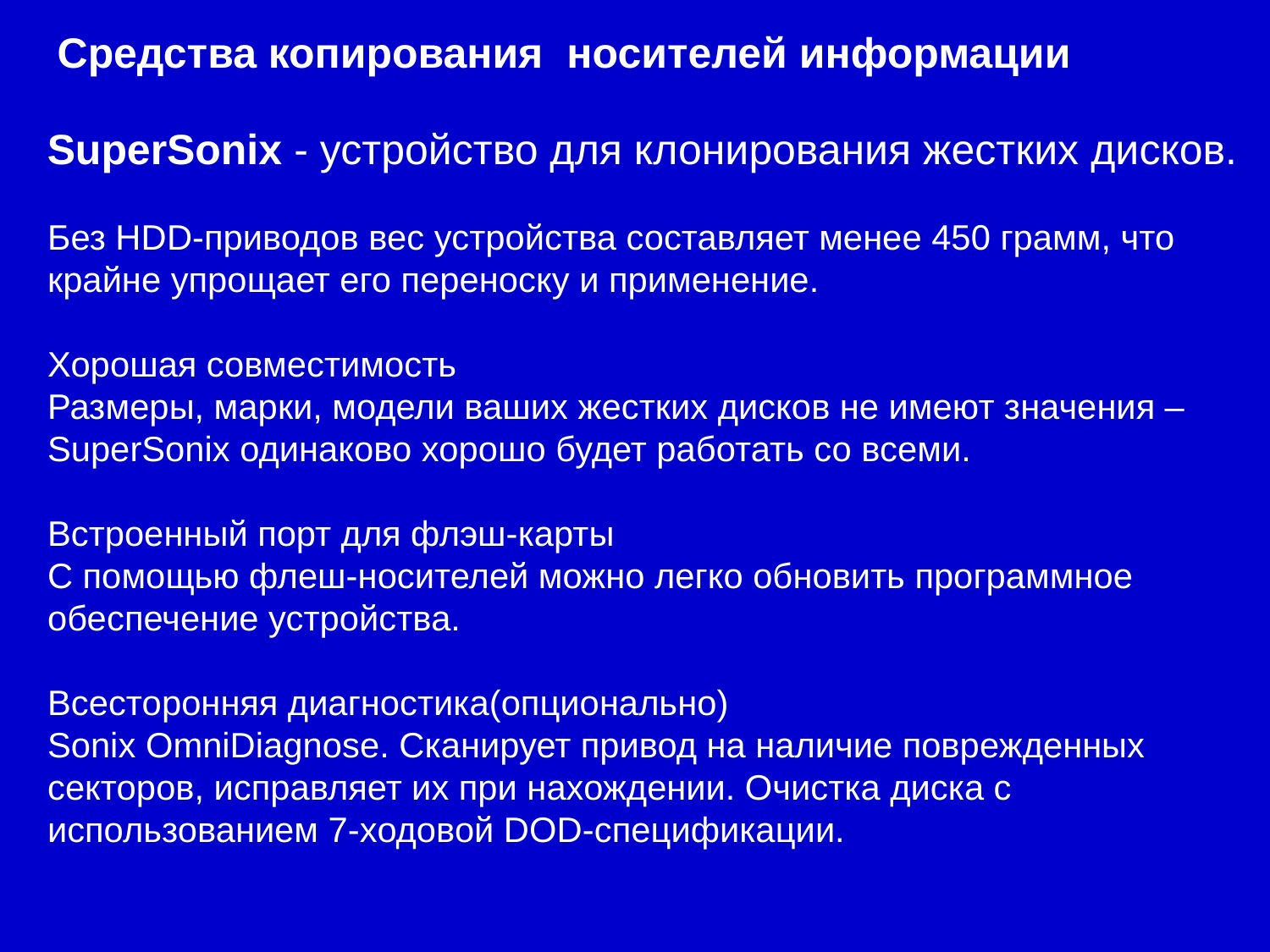

Средства копирования  носителей информации
SuperSonix - устройство для клонирования жестких дисков.
Без HDD-приводов вес устройства составляет менее 450 грамм, что крайне упрощает его переноску и применение.
Хорошая совместимость
Размеры, марки, модели ваших жестких дисков не имеют значения – SuperSonix одинаково хорошо будет работать со всеми.
Встроенный порт для флэш-карты
С помощью флеш-носителей можно легко обновить программное обеспечение устройства.
Всесторонняя диагностика(опционально)
Sonix OmniDiagnose. Сканирует привод на наличие поврежденных секторов, исправляет их при нахождении. Очистка диска с использованием 7-ходовой DOD-спецификации.